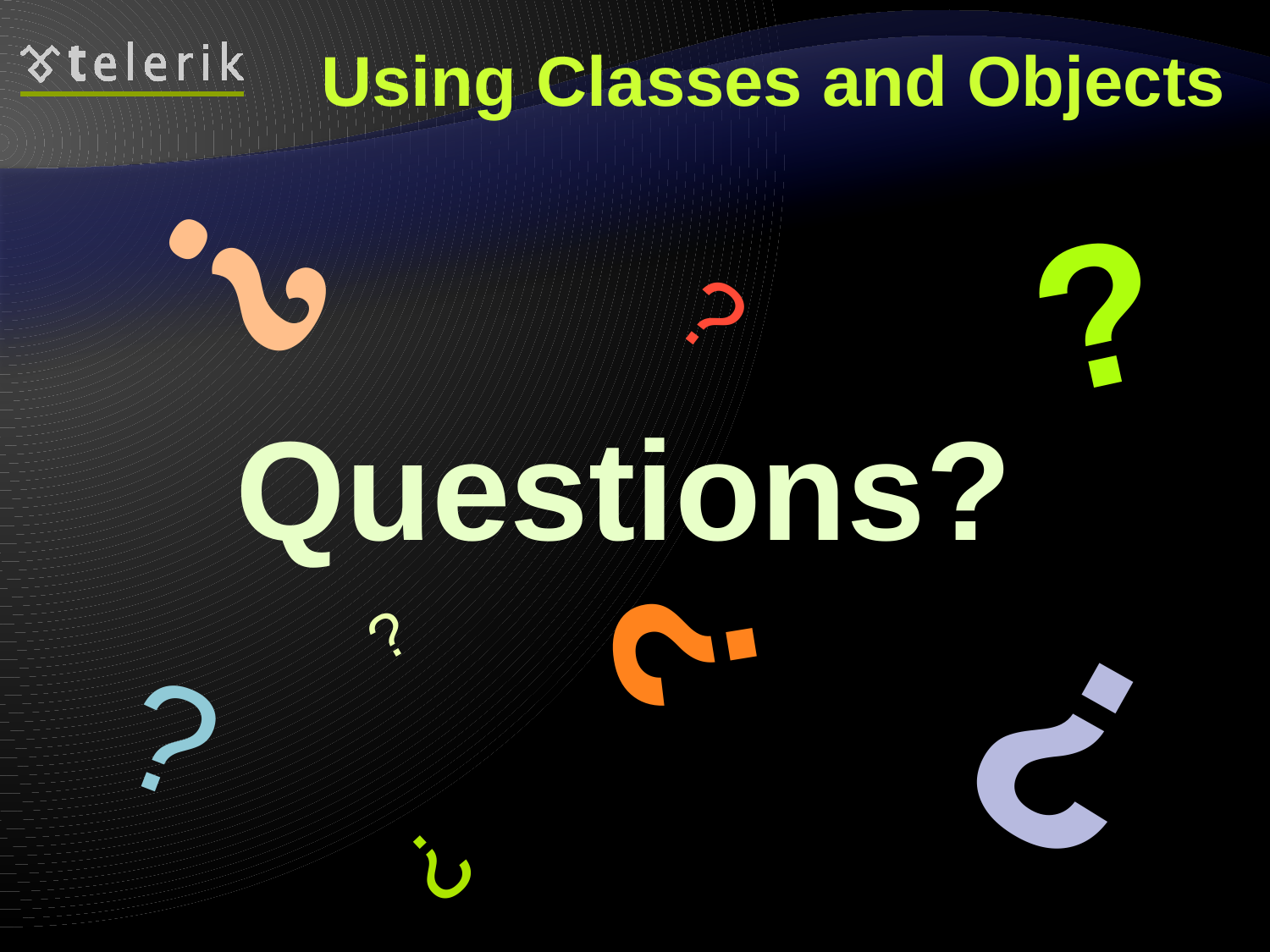

# Using Classes and Objects
?
?
?
?
?
?
?
?